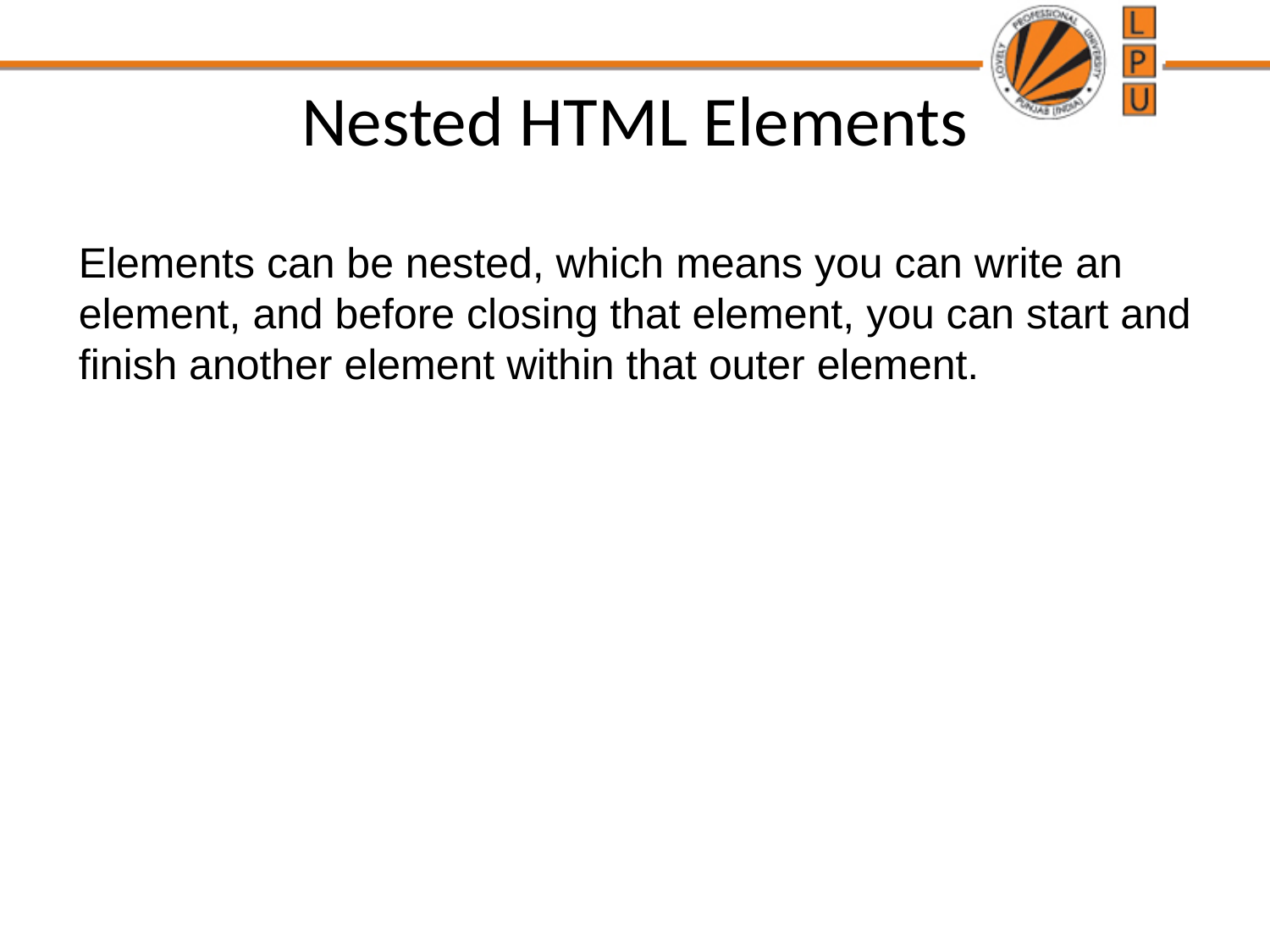

# Nested HTML Elements
Elements can be nested, which means you can write an element, and before closing that element, you can start and finish another element within that outer element.